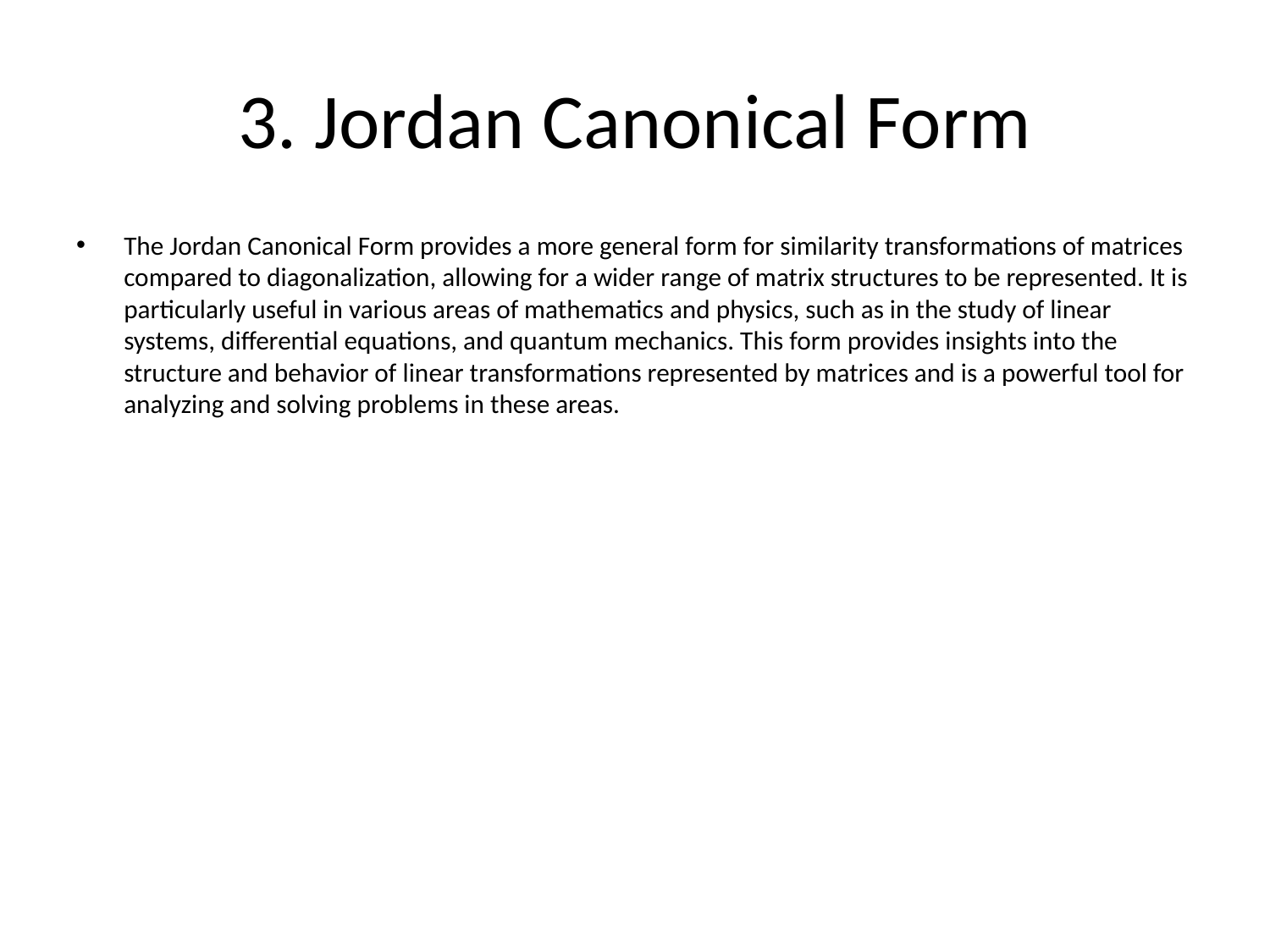

# 3. Jordan Canonical Form
The Jordan Canonical Form provides a more general form for similarity transformations of matrices compared to diagonalization, allowing for a wider range of matrix structures to be represented. It is particularly useful in various areas of mathematics and physics, such as in the study of linear systems, differential equations, and quantum mechanics. This form provides insights into the structure and behavior of linear transformations represented by matrices and is a powerful tool for analyzing and solving problems in these areas.